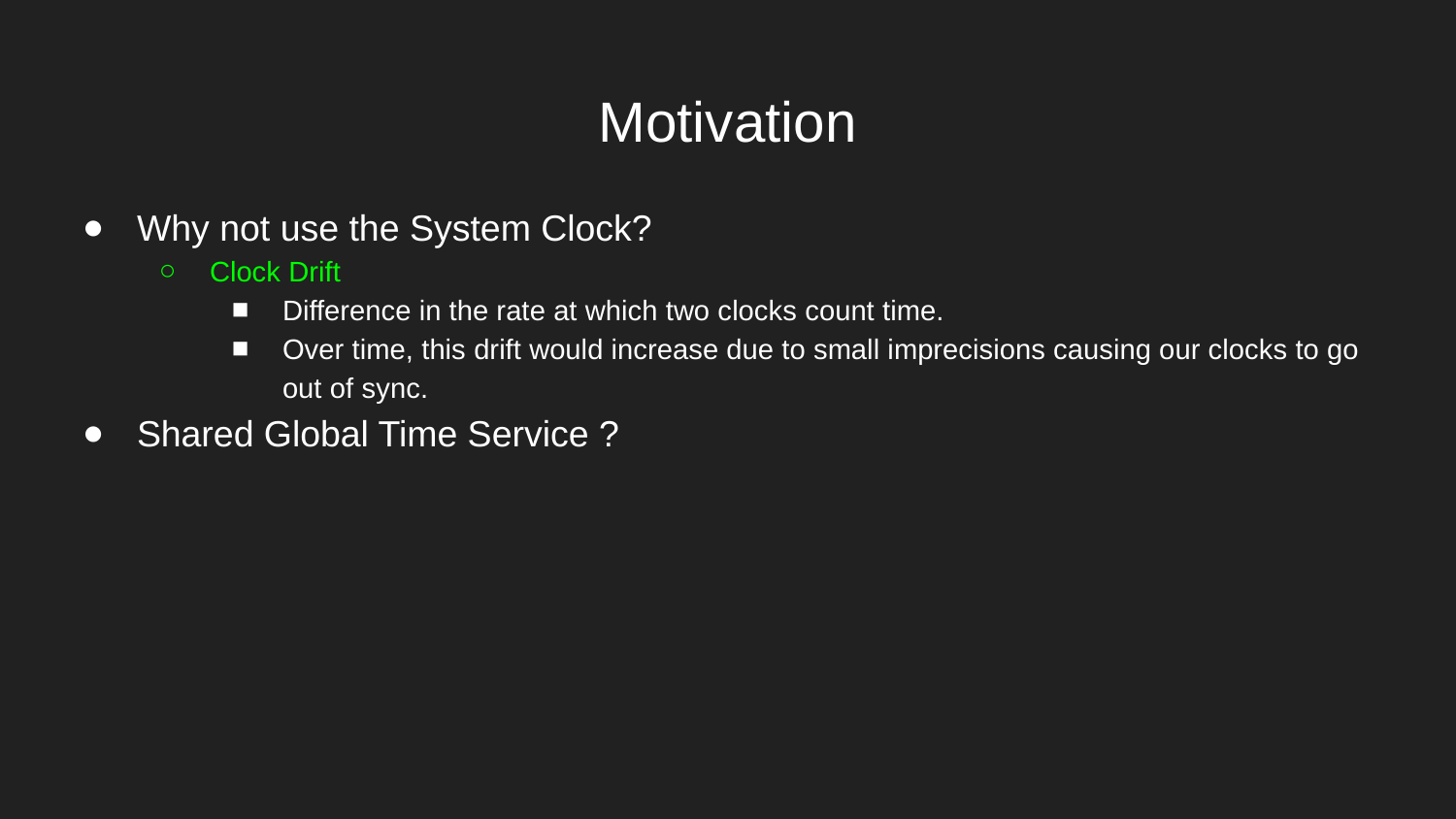

# Motivation
Why not use the System Clock?
Clock Drift
Difference in the rate at which two clocks count time.
Over time, this drift would increase due to small imprecisions causing our clocks to go out of sync.
Shared Global Time Service ?